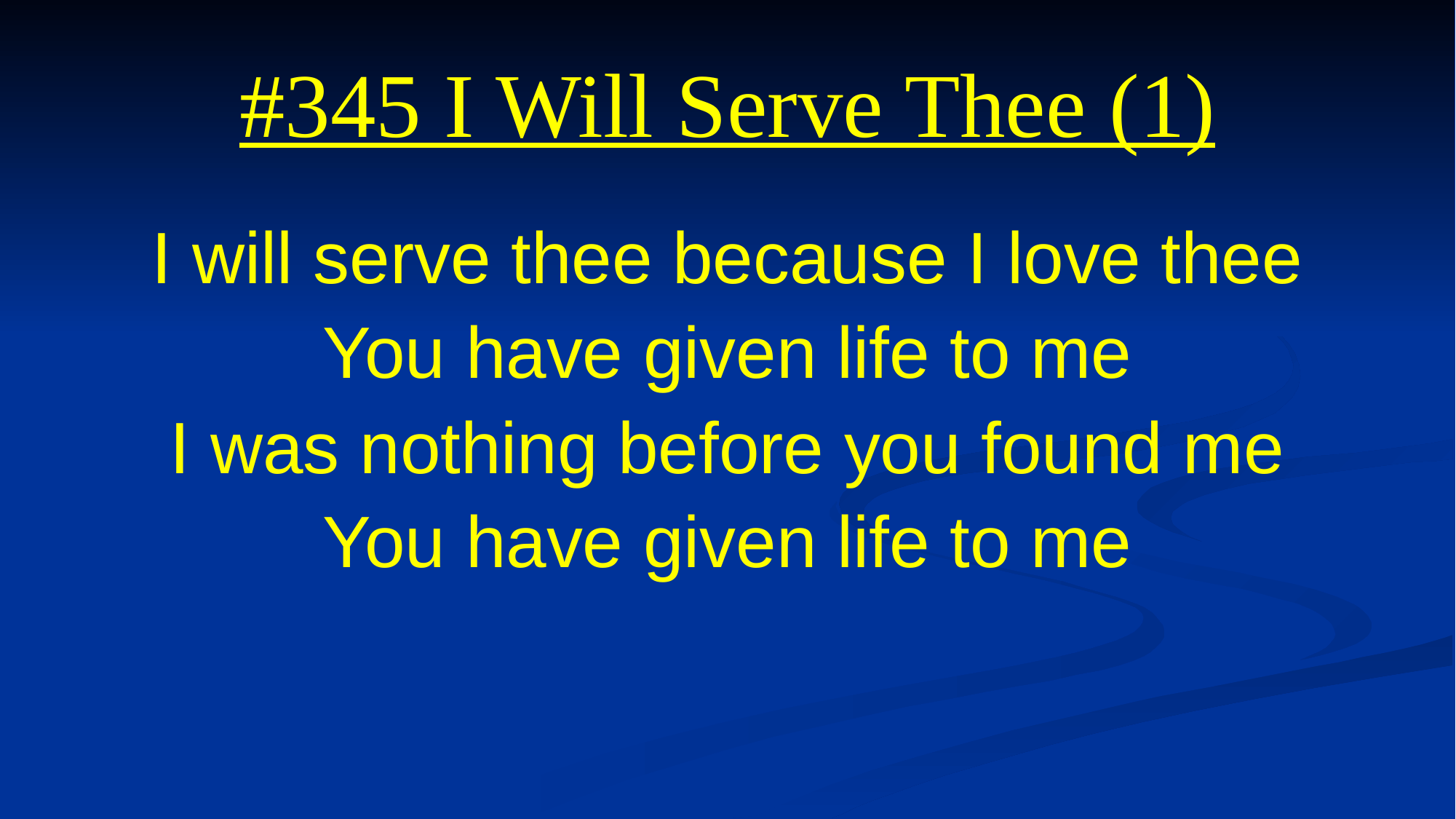

# #345 I Will Serve Thee (1)
I will serve thee because I love thee
You have given life to me
I was nothing before you found me
You have given life to me